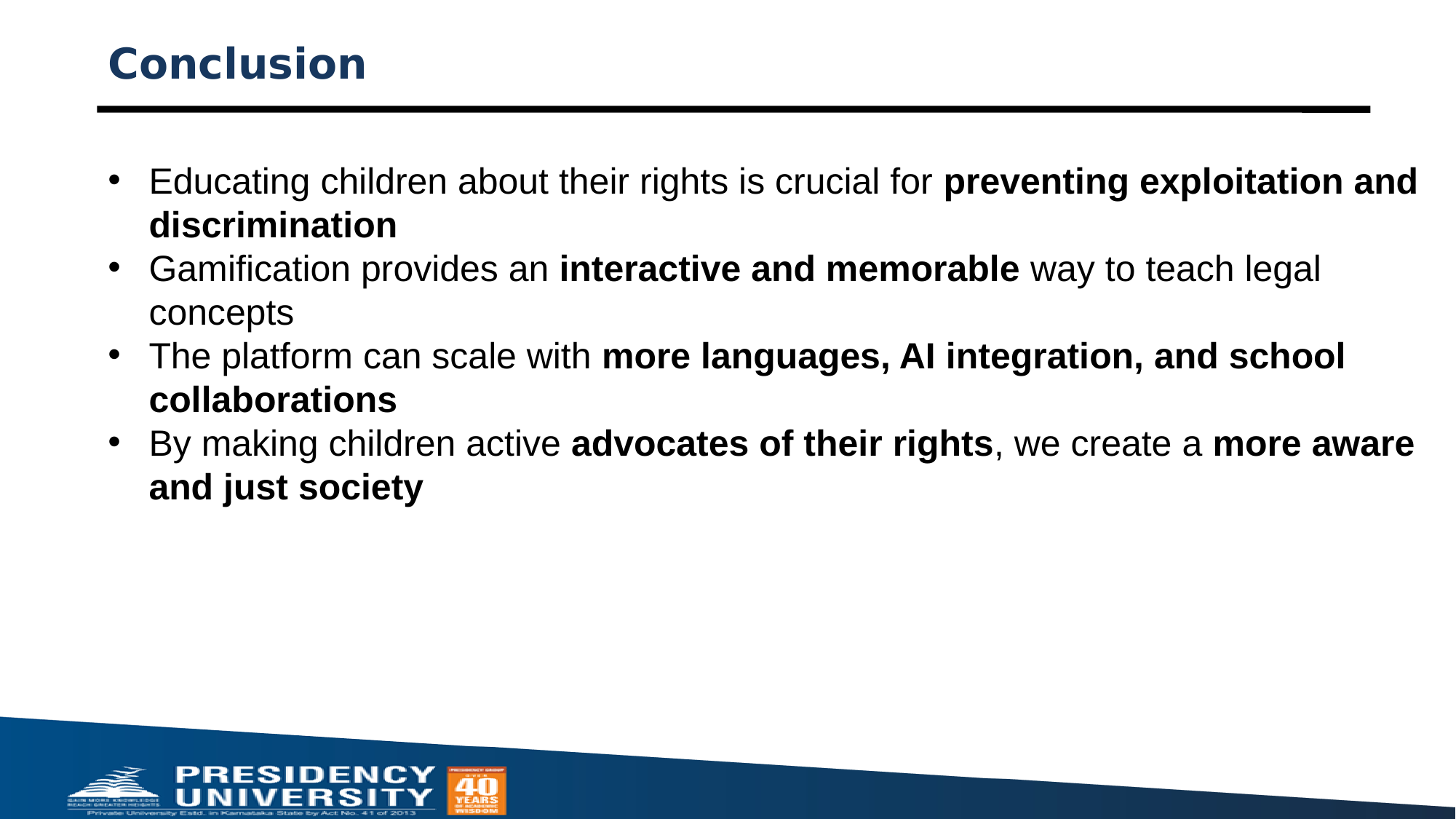

# Conclusion
Educating children about their rights is crucial for preventing exploitation and discrimination
Gamification provides an interactive and memorable way to teach legal concepts
The platform can scale with more languages, AI integration, and school collaborations
By making children active advocates of their rights, we create a more aware and just society